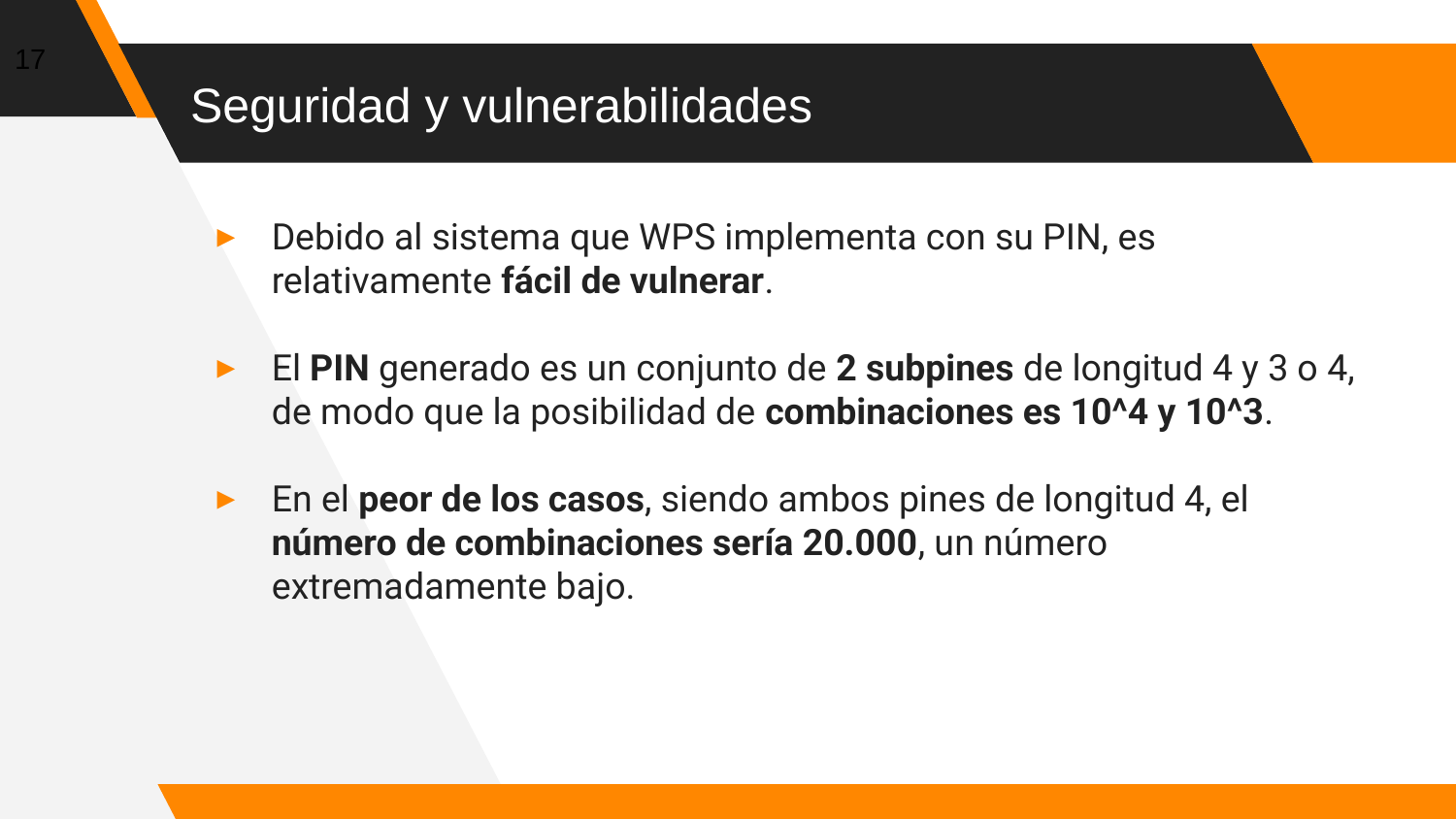

17
# Seguridad y vulnerabilidades
Debido al sistema que WPS implementa con su PIN, es relativamente fácil de vulnerar.

El PIN generado es un conjunto de 2 subpines de longitud 4 y 3 o 4, de modo que la posibilidad de combinaciones es 10^4 y 10^3.

En el peor de los casos, siendo ambos pines de longitud 4, el número de combinaciones sería 20.000, un número extremadamente bajo.